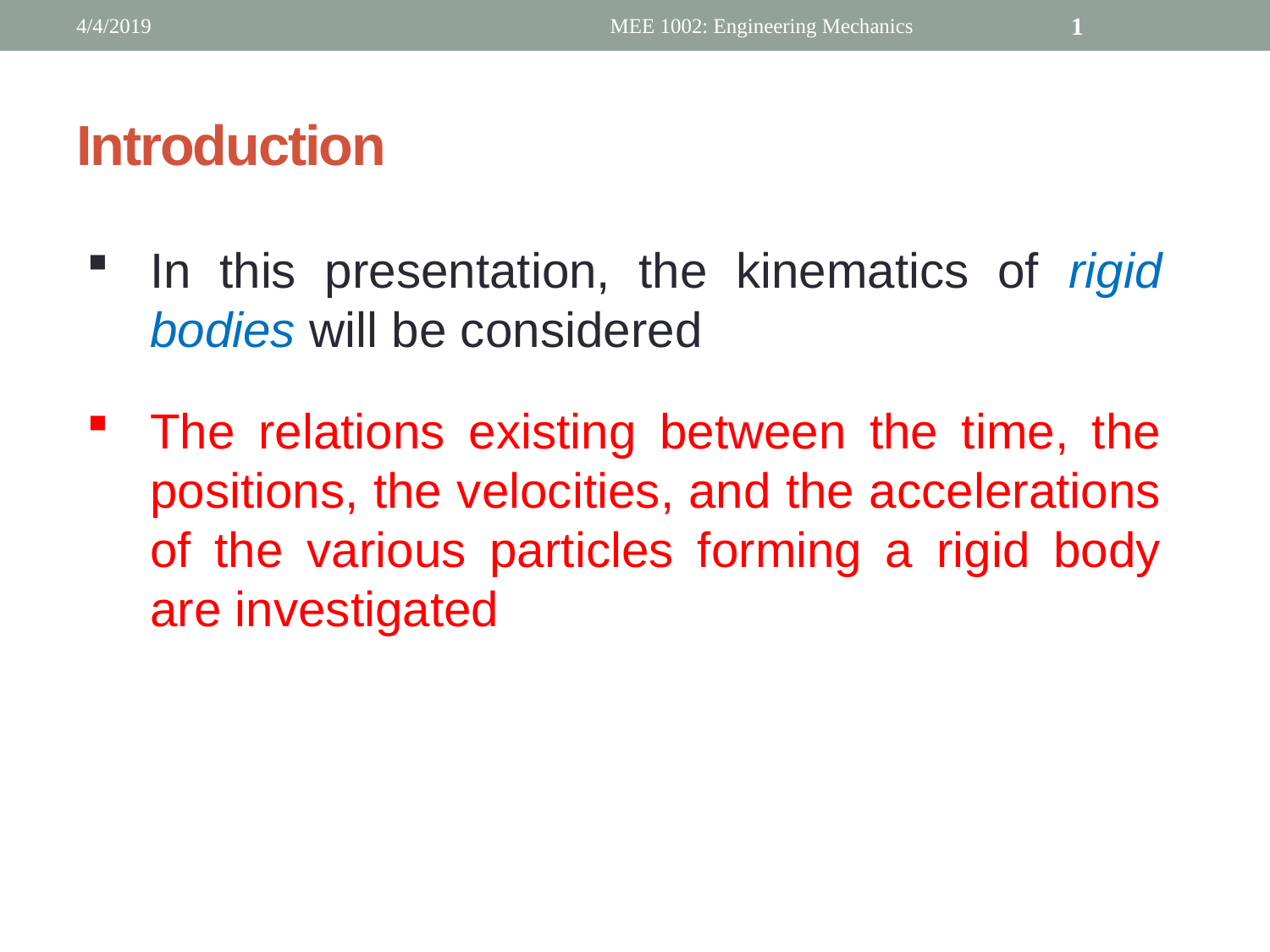

4/4/2019
MEE 1002: Engineering Mechanics
1
# Introduction
In this presentation, the kinematics of rigid bodies will be considered
The relations existing between the time, the positions, the velocities, and the accelerations of the various particles forming a rigid body are investigated